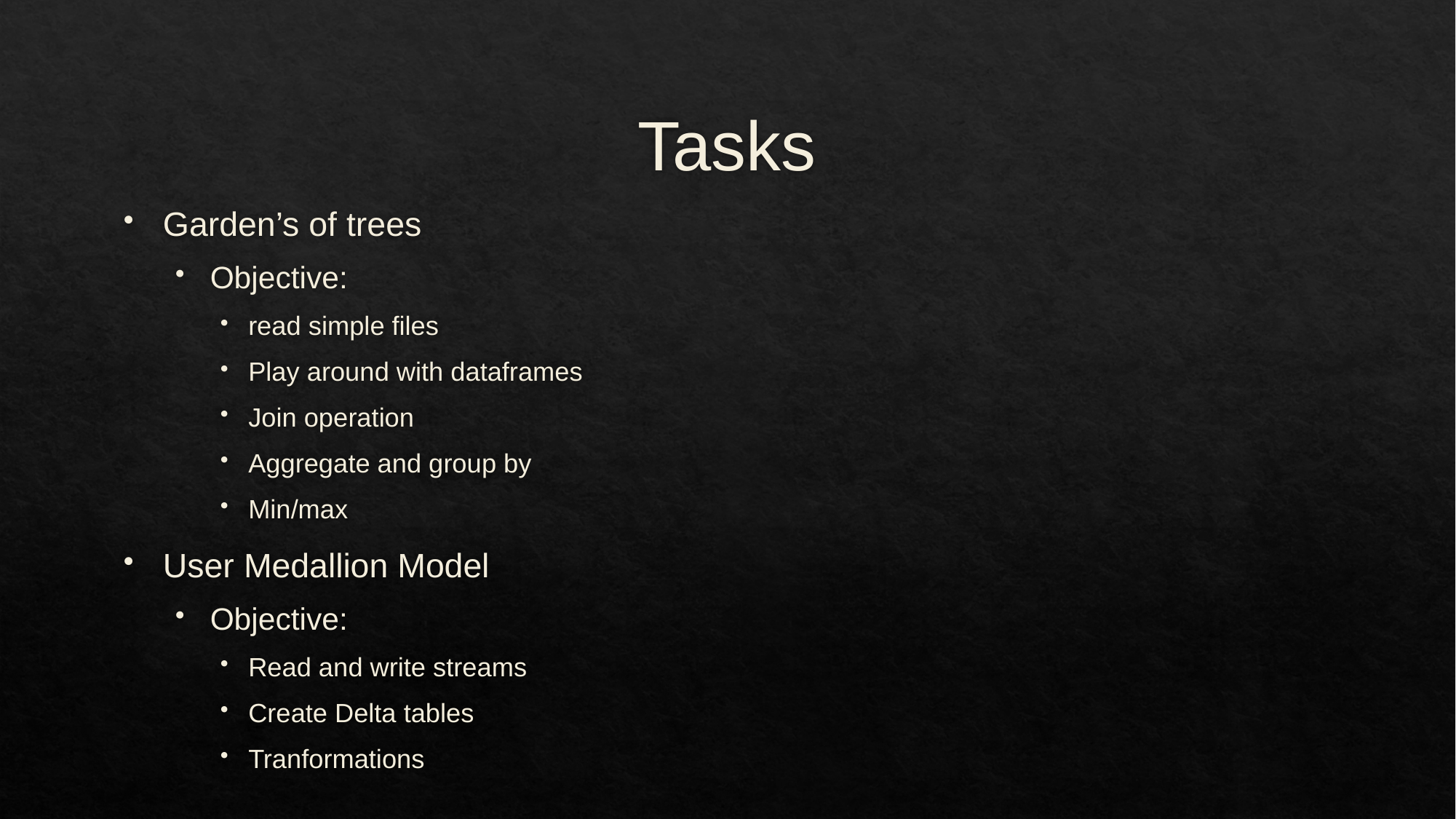

# Tasks
Garden’s of trees
Objective:
read simple files
Play around with dataframes
Join operation
Aggregate and group by
Min/max
User Medallion Model
Objective:
Read and write streams
Create Delta tables
Tranformations